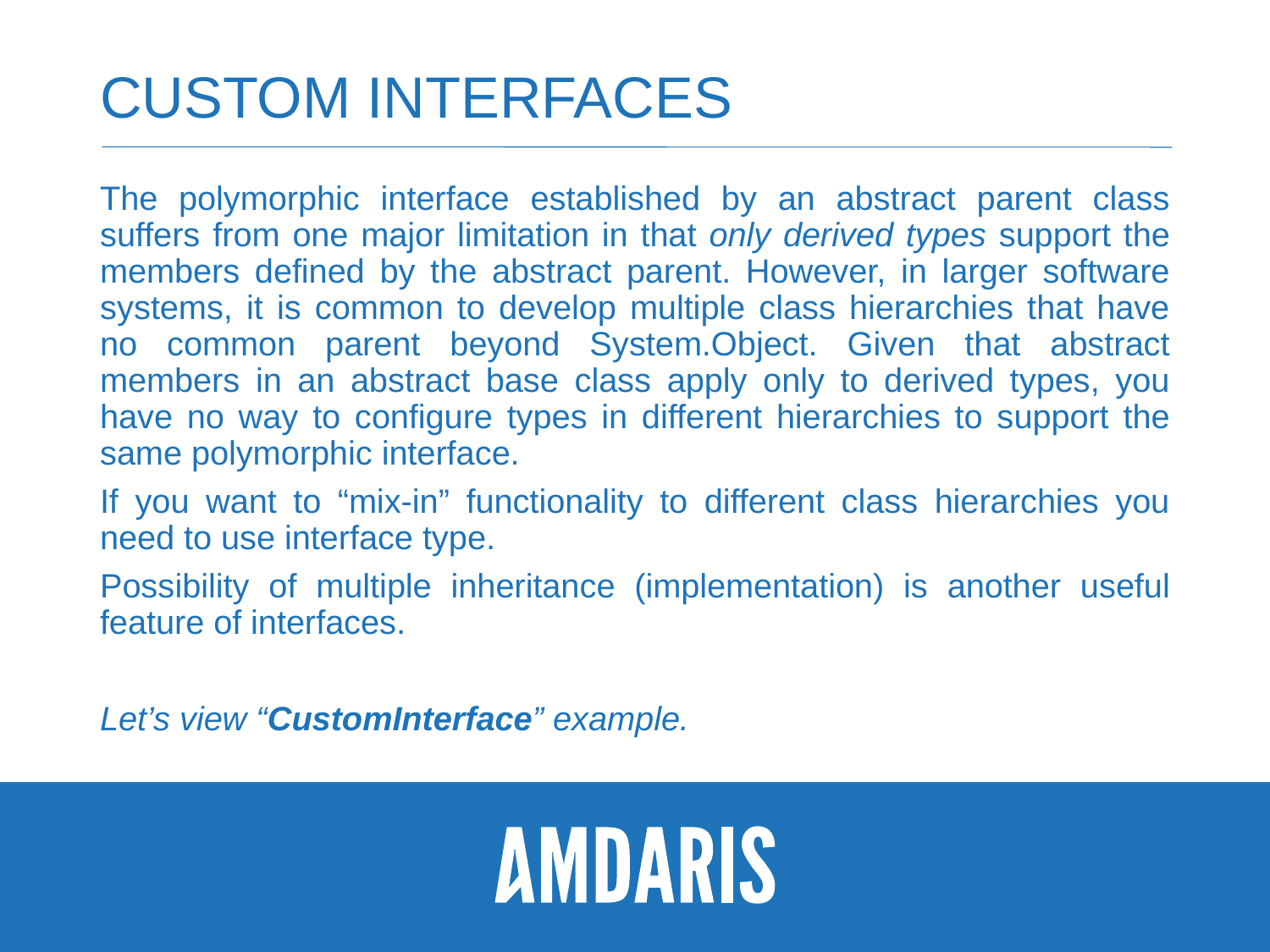

# Custom Interfaces
The polymorphic interface established by an abstract parent class suffers from one major limitation in that only derived types support the members defined by the abstract parent. However, in larger software systems, it is common to develop multiple class hierarchies that have no common parent beyond System.Object. Given that abstract members in an abstract base class apply only to derived types, you have no way to configure types in different hierarchies to support the same polymorphic interface.
If you want to “mix-in” functionality to different class hierarchies you need to use interface type.
Possibility of multiple inheritance (implementation) is another useful feature of interfaces.

Let’s view “CustomInterface” example.